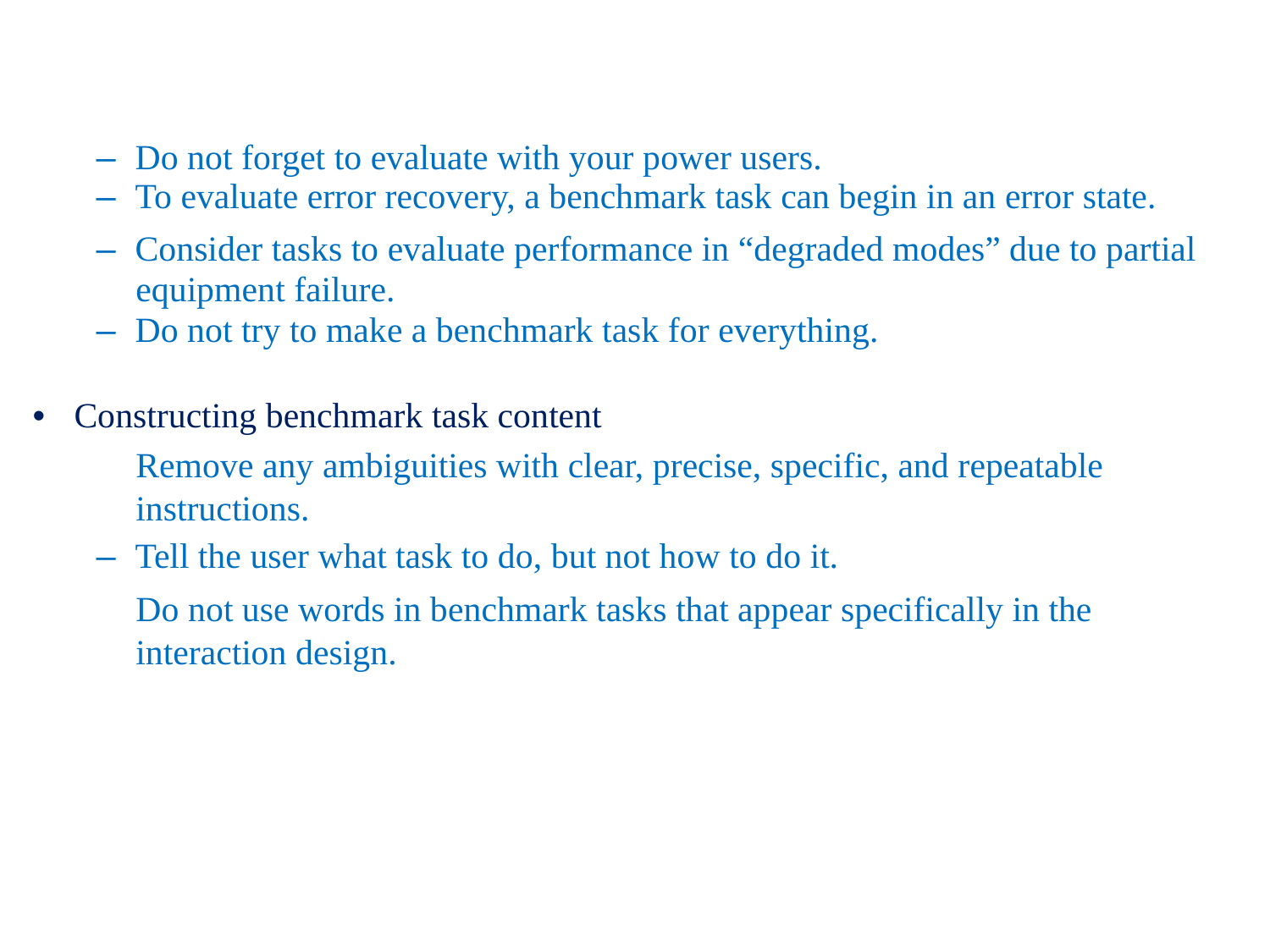

–  Do not forget to evaluate with your power users.
–  To evaluate error recovery, a benchmark task can begin in an error state.
–  Consider tasks to evaluate performance in “degraded modes” due to partial
equipment failure.
–  Do not try to make a benchmark task for everything.
•   Constructing benchmark task content
	Remove any ambiguities with clear, precise, specific, and repeatable instructions.
–  Tell the user what task to do, but not how to do it.
	Do not use words in benchmark tasks that appear specifically in the interaction design.